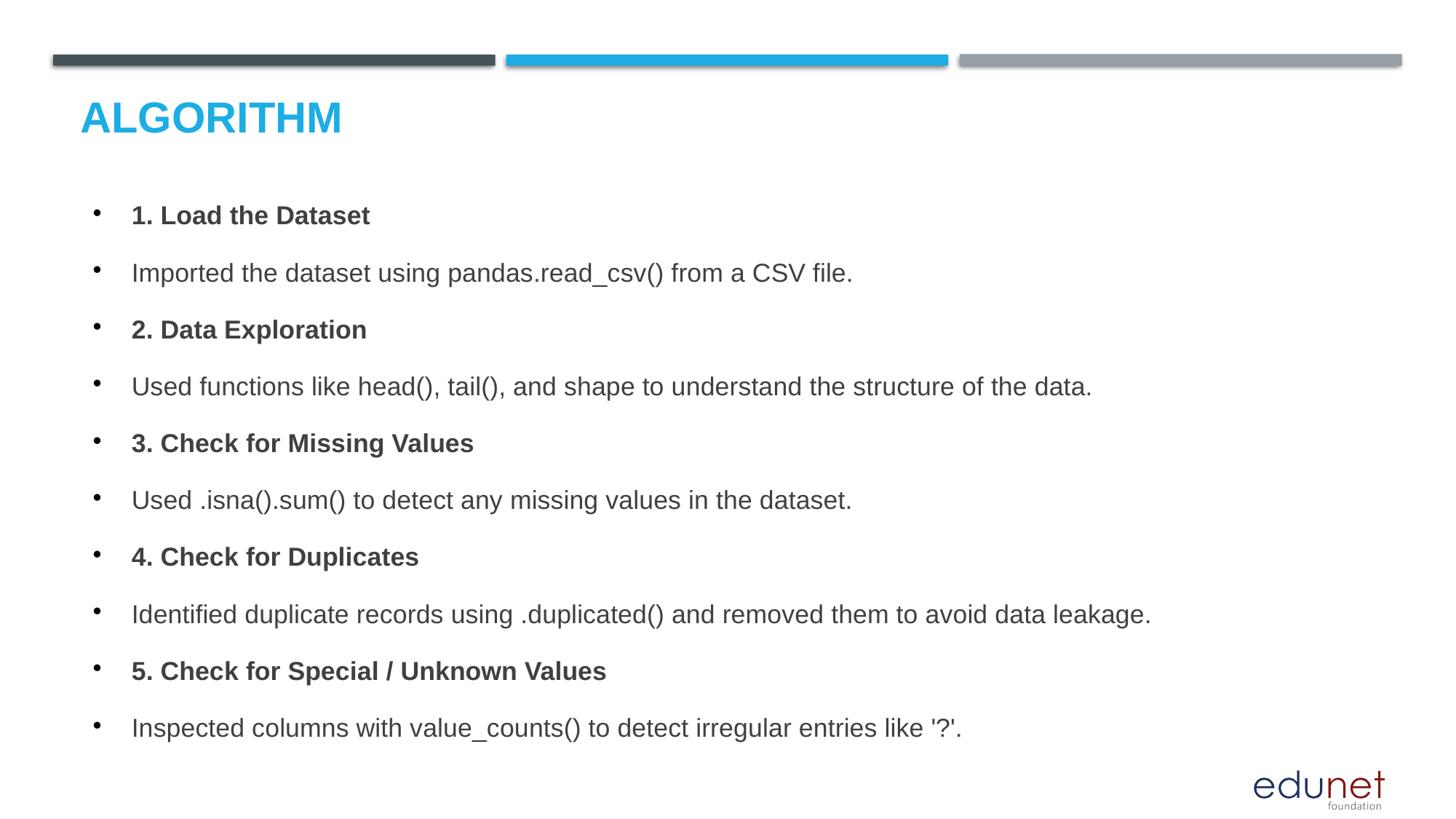

# Algorithm
1. Load the Dataset
Imported the dataset using pandas.read_csv() from a CSV file.
2. Data Exploration
Used functions like head(), tail(), and shape to understand the structure of the data.
3. Check for Missing Values
Used .isna().sum() to detect any missing values in the dataset.
4. Check for Duplicates
Identified duplicate records using .duplicated() and removed them to avoid data leakage.
5. Check for Special / Unknown Values
Inspected columns with value_counts() to detect irregular entries like '?'.